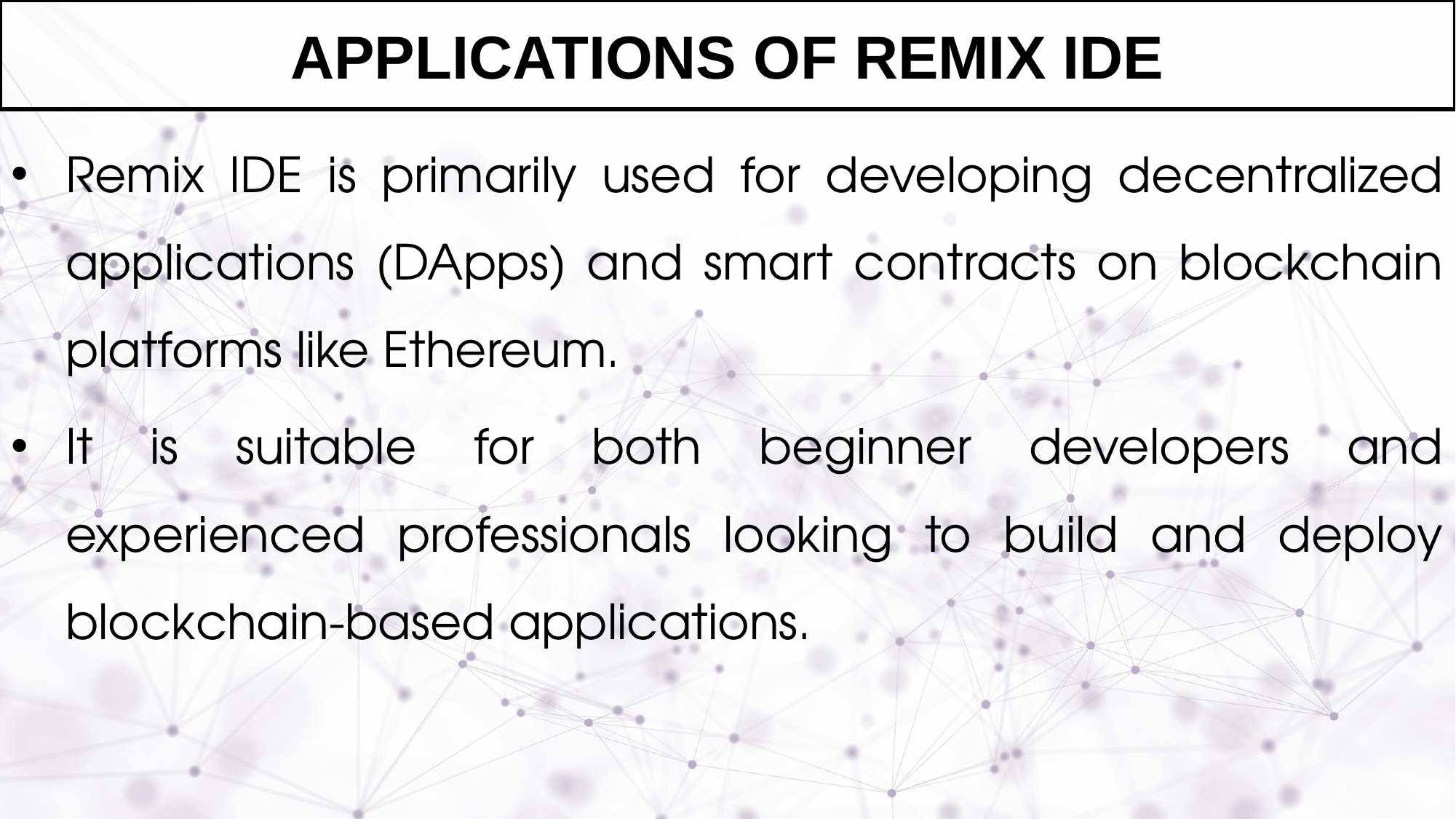

# APPLICATIONS OF REMIX IDE
Remix IDE is primarily used for developing decentralized applications (DApps) and smart contracts on blockchain platforms like Ethereum.
It is suitable for both beginner developers and experienced professionals looking to build and deploy blockchain-based applications.